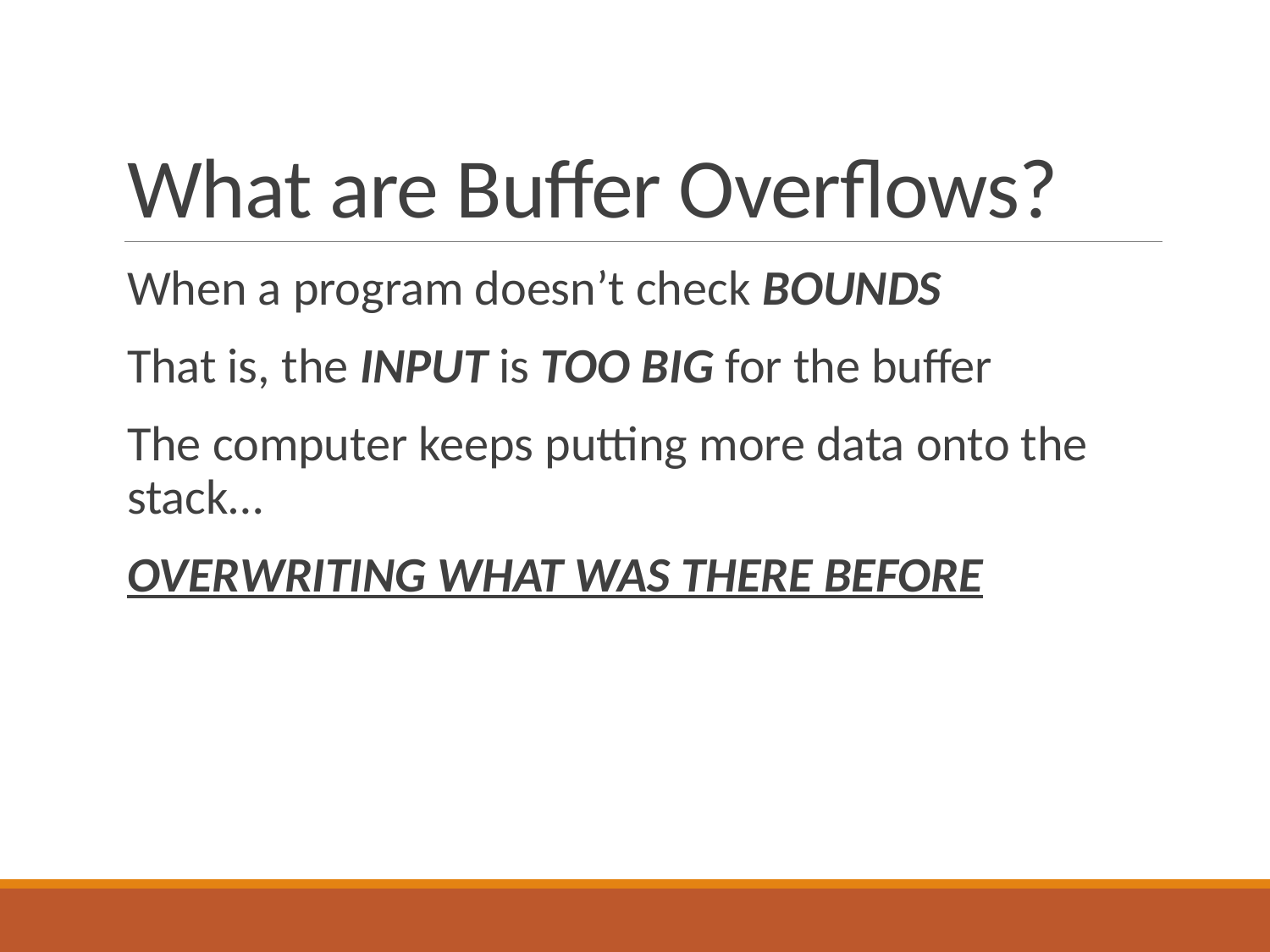

# What are Buffer Overflows?
When a program doesn’t check BOUNDS
That is, the INPUT is TOO BIG for the buffer
The computer keeps putting more data onto the stack…
OVERWRITING WHAT WAS THERE BEFORE